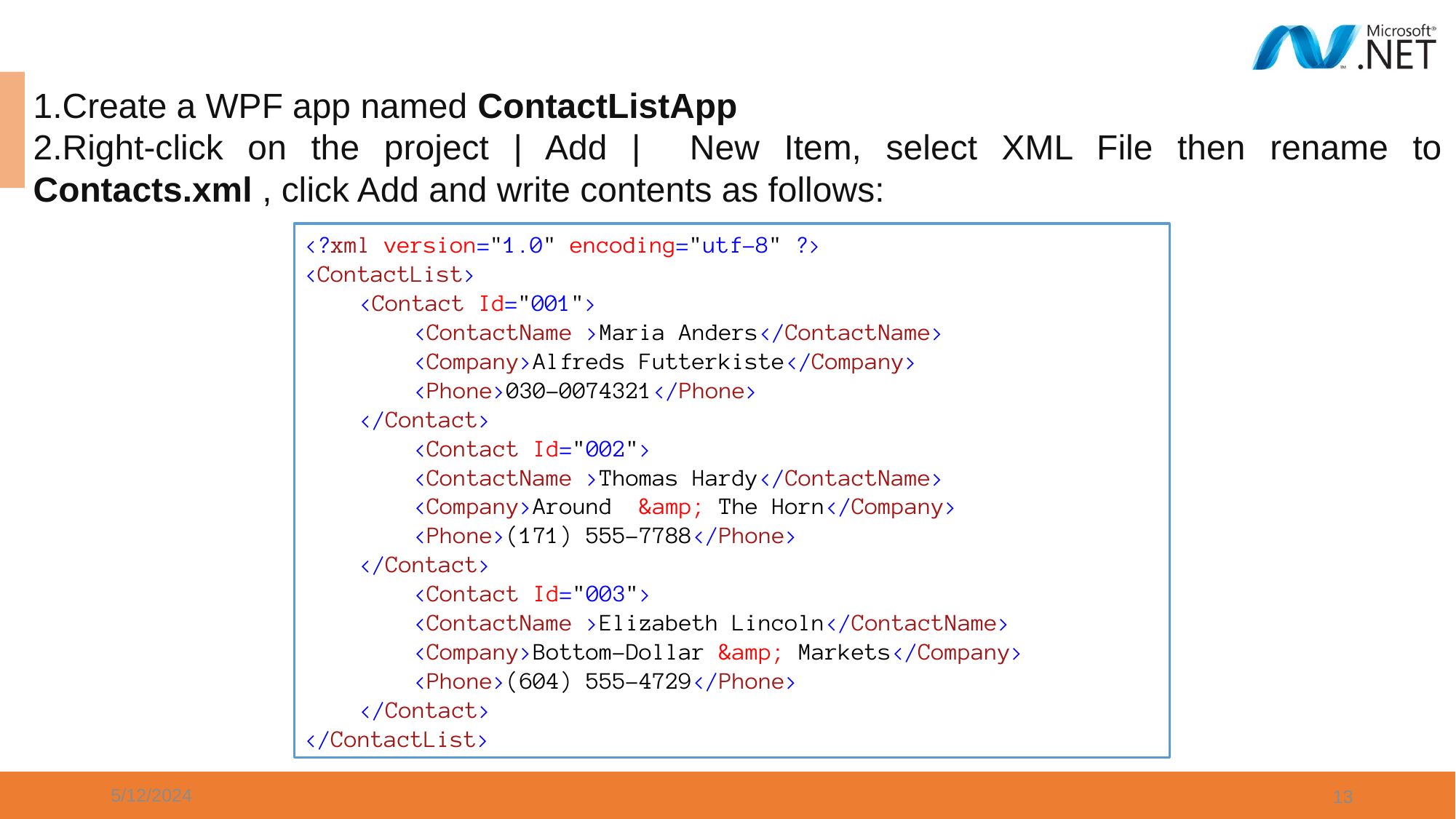

1.Create a WPF app named ContactListApp
2.Right-click on the project | Add |  New Item, select XML File then rename to Contacts.xml , click Add and write contents as follows:
<?xml version="1.0" encoding="utf-8" ?>
<ContactList>
<Contact Id="001">
<ContactName >Maria Anders</ContactName>
<Company>Alfreds Futterkiste</Company>
<Phone>030-0074321</Phone>
</Contact>
<Contact Id="002">
<ContactName >Thomas Hardy</ContactName>
<Company>Around  &amp; The Horn</Company>
<Phone>(171) 555-7788</Phone>
</Contact>
<Contact Id="003">
<ContactName >Elizabeth Lincoln</ContactName>
<Company>Bottom-Dollar &amp; Markets</Company>
<Phone>(604) 555-4729</Phone>
</Contact>
</ContactList>
5/12/2024
13